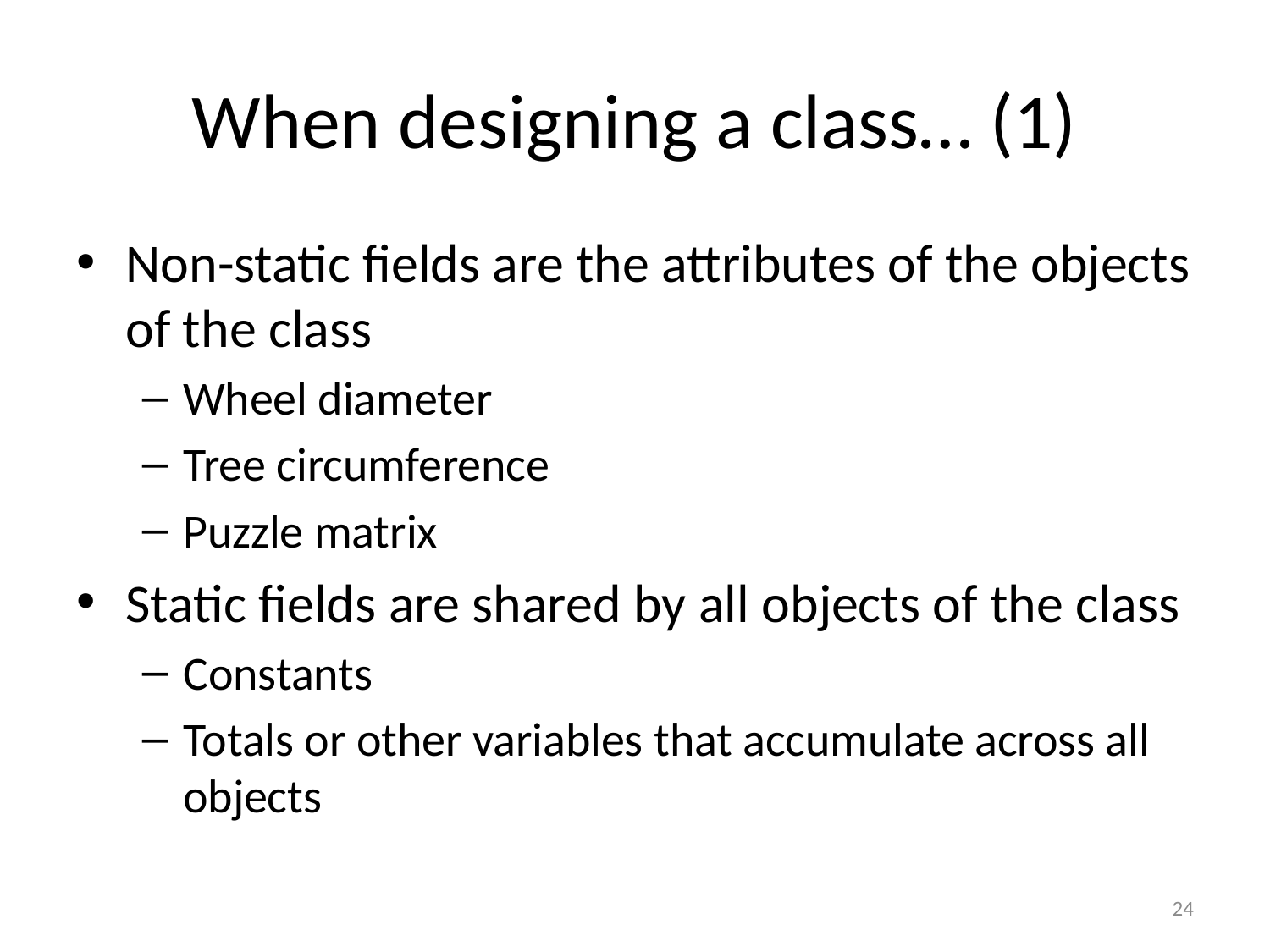

# When designing a class… (1)
Non-static fields are the attributes of the objects of the class
Wheel diameter
Tree circumference
Puzzle matrix
Static fields are shared by all objects of the class
Constants
Totals or other variables that accumulate across all objects
24